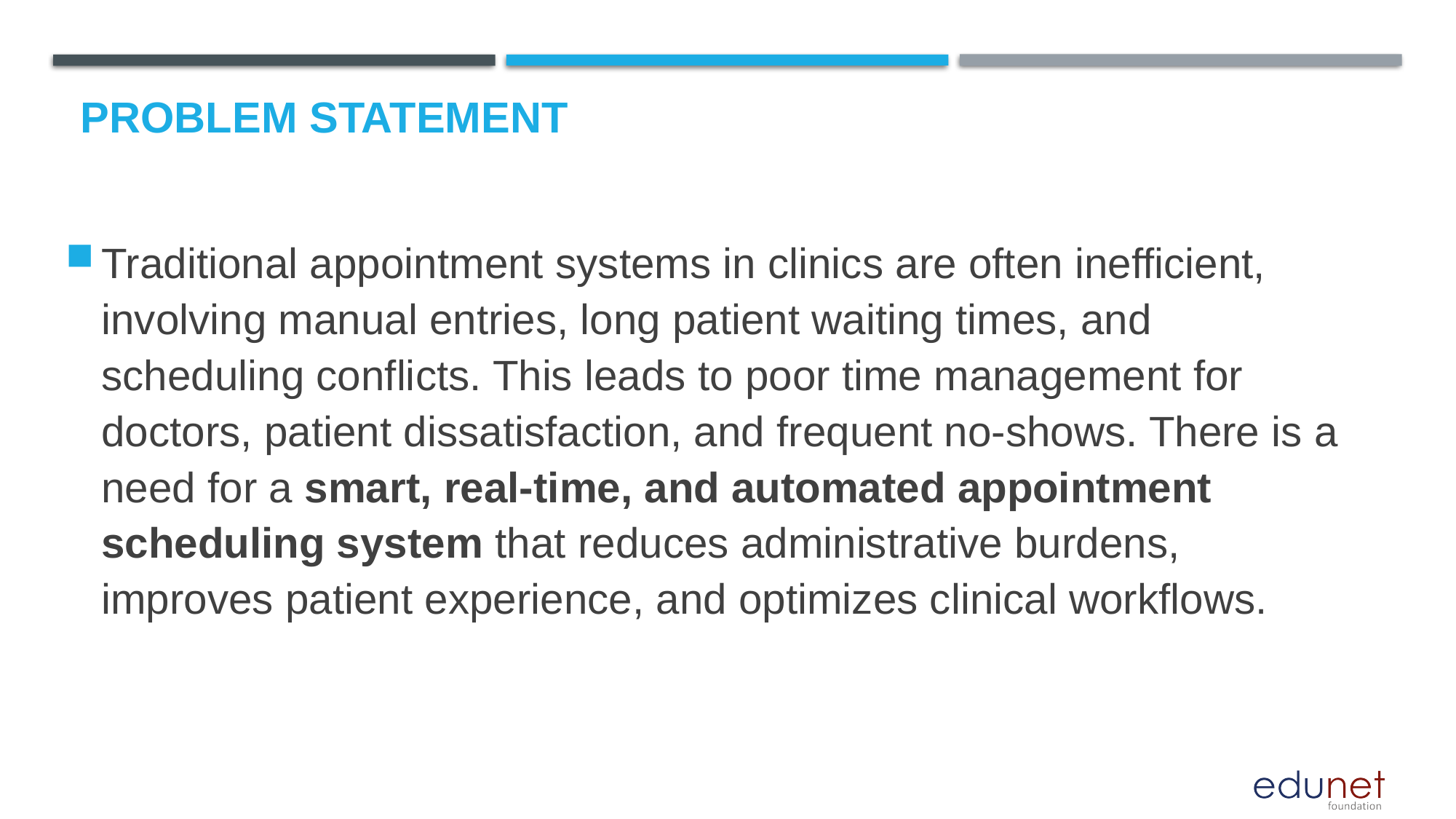

# Problem Statement
Traditional appointment systems in clinics are often inefficient, involving manual entries, long patient waiting times, and scheduling conflicts. This leads to poor time management for doctors, patient dissatisfaction, and frequent no-shows. There is a need for a smart, real-time, and automated appointment scheduling system that reduces administrative burdens, improves patient experience, and optimizes clinical workflows.